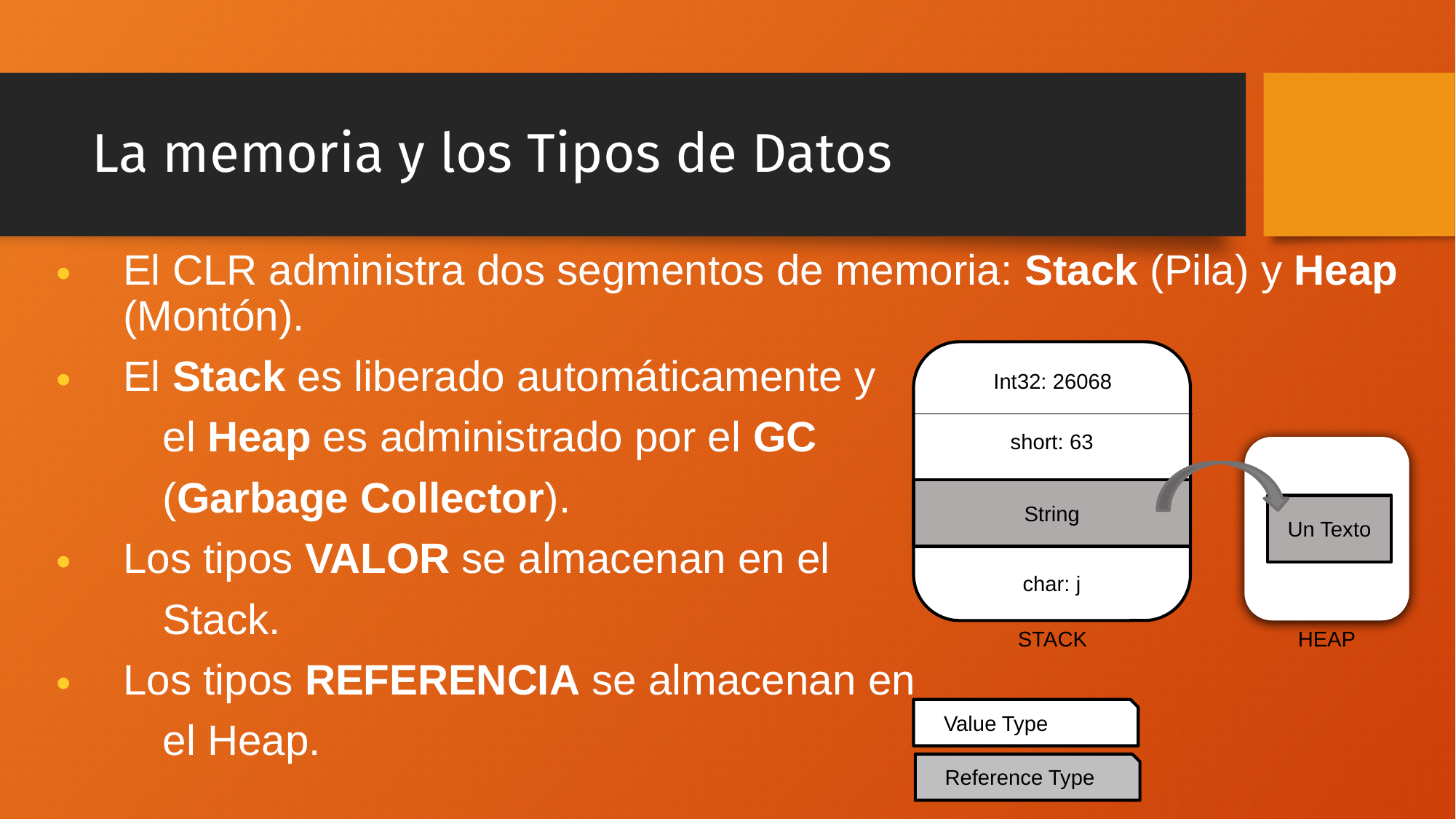

# La memoria y los Tipos de Datos
El CLR administra dos segmentos de memoria: Stack (Pila) y Heap (Montón).
El Stack es liberado automáticamente y
         el Heap es administrado por el GC
         (Garbage Collector).
Los tipos VALOR se almacenan en el
         Stack.
Los tipos REFERENCIA se almacenan en
         el Heap.

Int32: 26068
short: 63

String

Un Texto
char: j
STACK
HEAP

Value Type

Reference Type